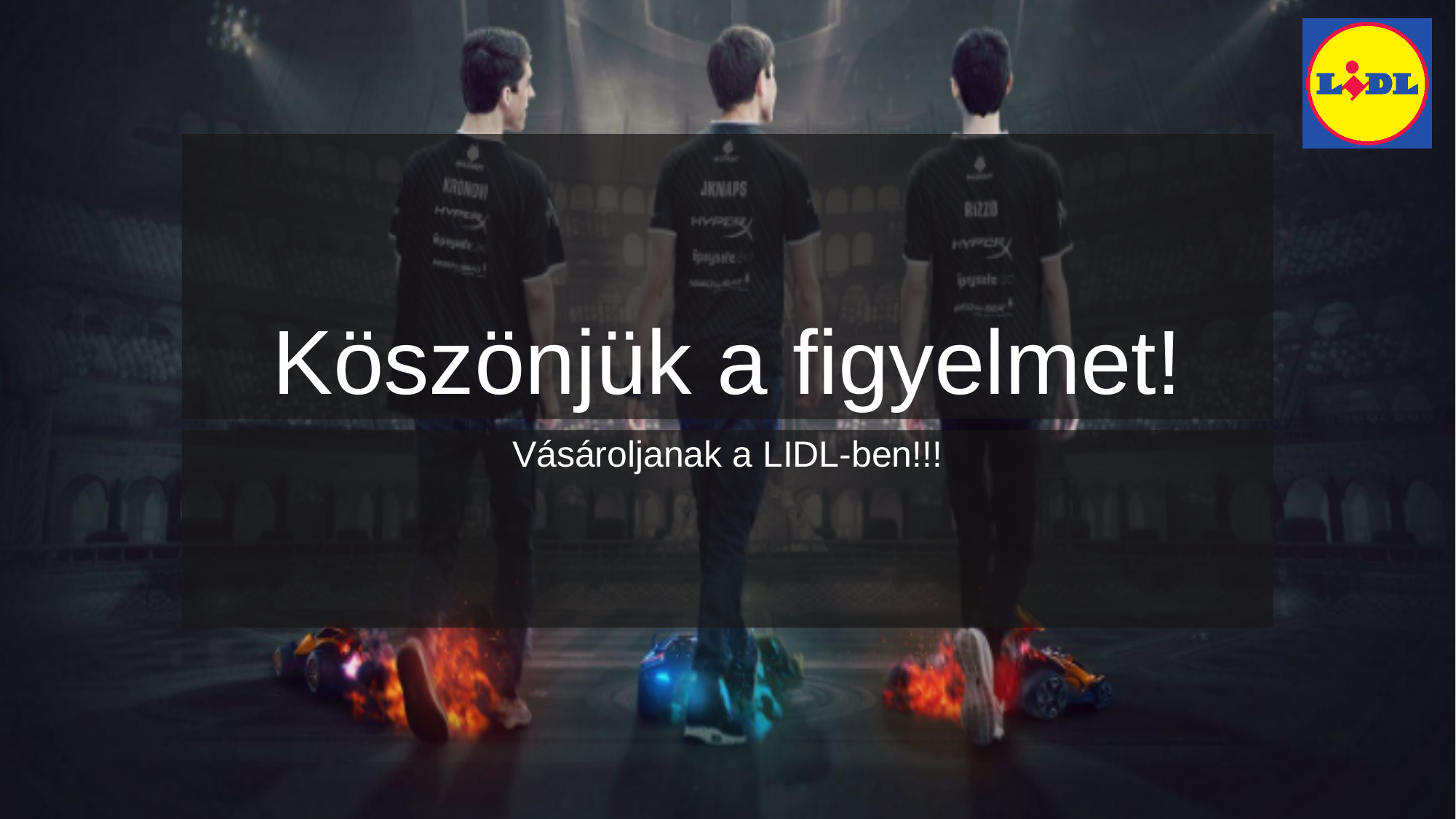

# Köszönjük a figyelmet!
Vásároljanak a LIDL-ben!!!